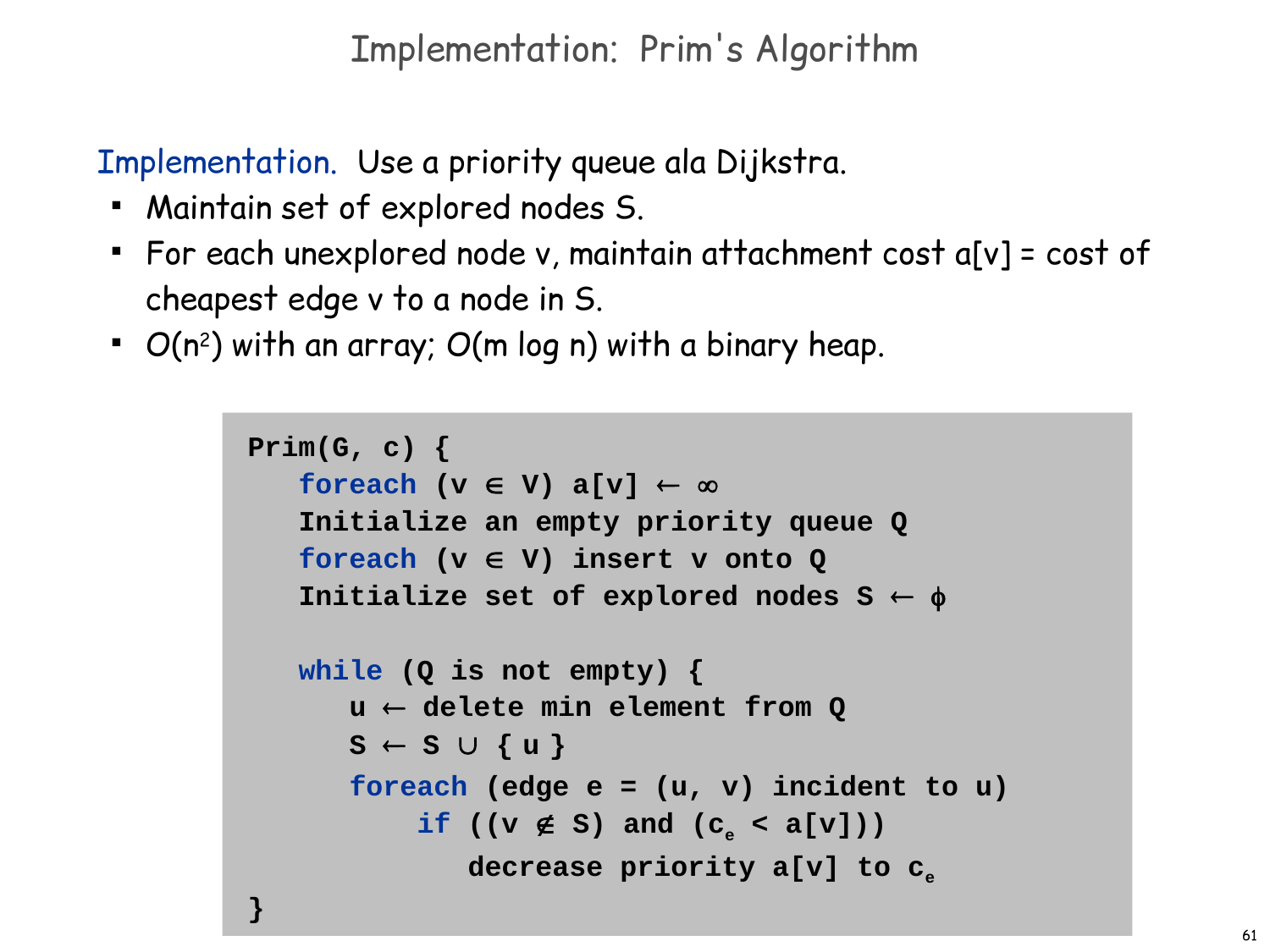

# Implementation:  Prim's Algorithm
Implementation.  Use a priority queue ala Dijkstra.
Maintain set of explored nodes S.
For each unexplored node v, maintain attachment cost a[v] = cost of cheapest edge v to a node in S.
O(n2) with an array; O(m log n) with a binary heap.

Prim(G, c) {
   foreach (v ∈ V) a[v] ← ∞
   Initialize an empty priority queue Q
   foreach (v ∈ V) insert v onto Q
   Initialize set of explored nodes S ← φ

   while (Q is not empty) {
      u ← delete min element from Q
      S ← S ∪ { u }
      foreach (edge e = (u, v) incident to u)
          if ((v ∉ S) and (ce < a[v]))
             decrease priority a[v] to ce
}
61